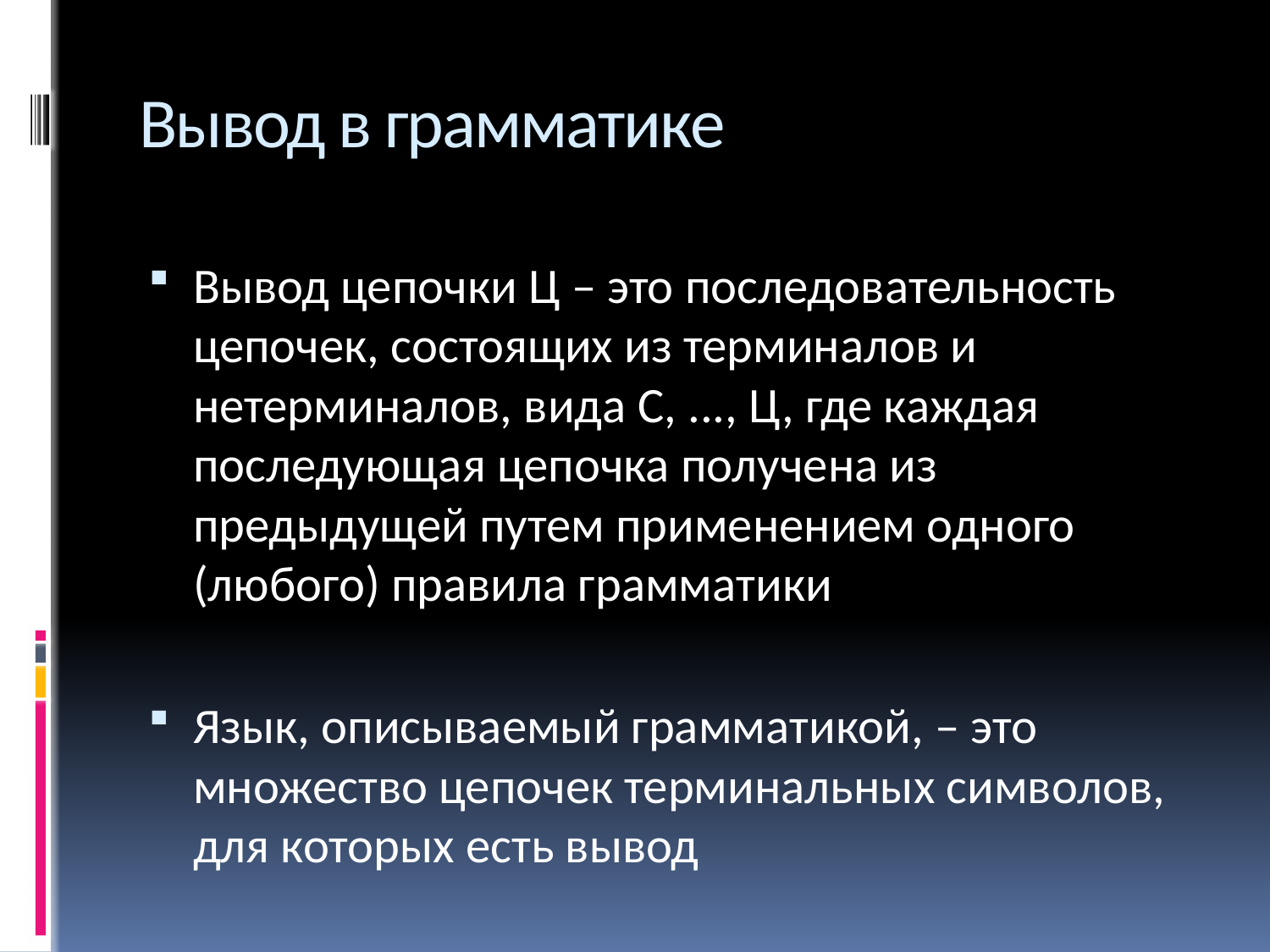

# Вывод в грамматике
Вывод цепочки Ц – это последовательность цепочек, состоящих из терминалов и нетерминалов, вида С, ..., Ц, где каждая последующая цепочка получена из предыдущей путем применением одного (любого) правила грамматики

Язык, описываемый грамматикой, – это множество цепочек терминальных символов, для которых есть вывод